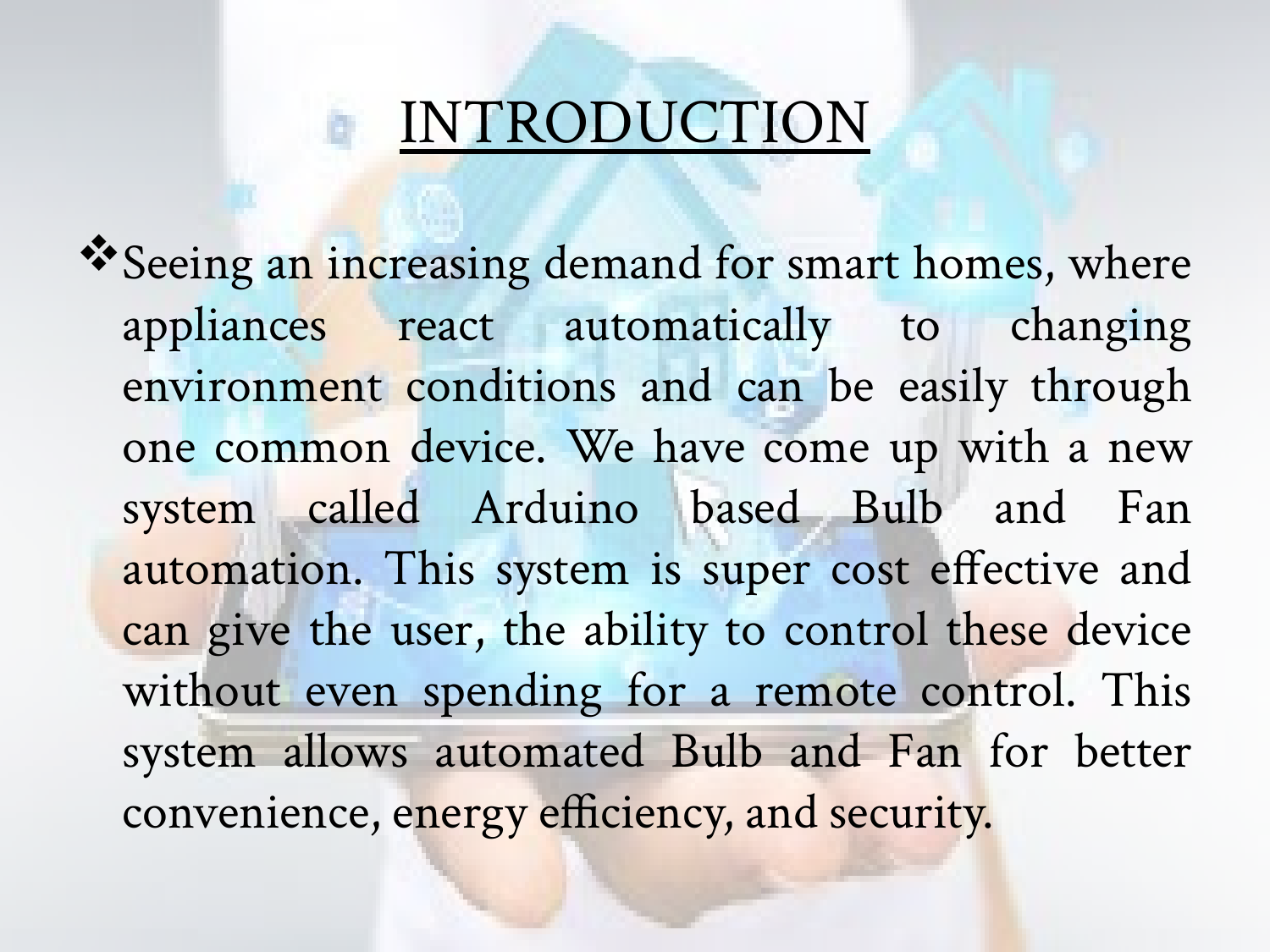

# INTRODUCTION
Seeing an increasing demand for smart homes, where appliances react automatically to changing environment conditions and can be easily through one common device. We have come up with a new system called Arduino based Bulb and Fan automation. This system is super cost effective and can give the user, the ability to control these device without even spending for a remote control. This system allows automated Bulb and Fan for better convenience, energy efficiency, and security.